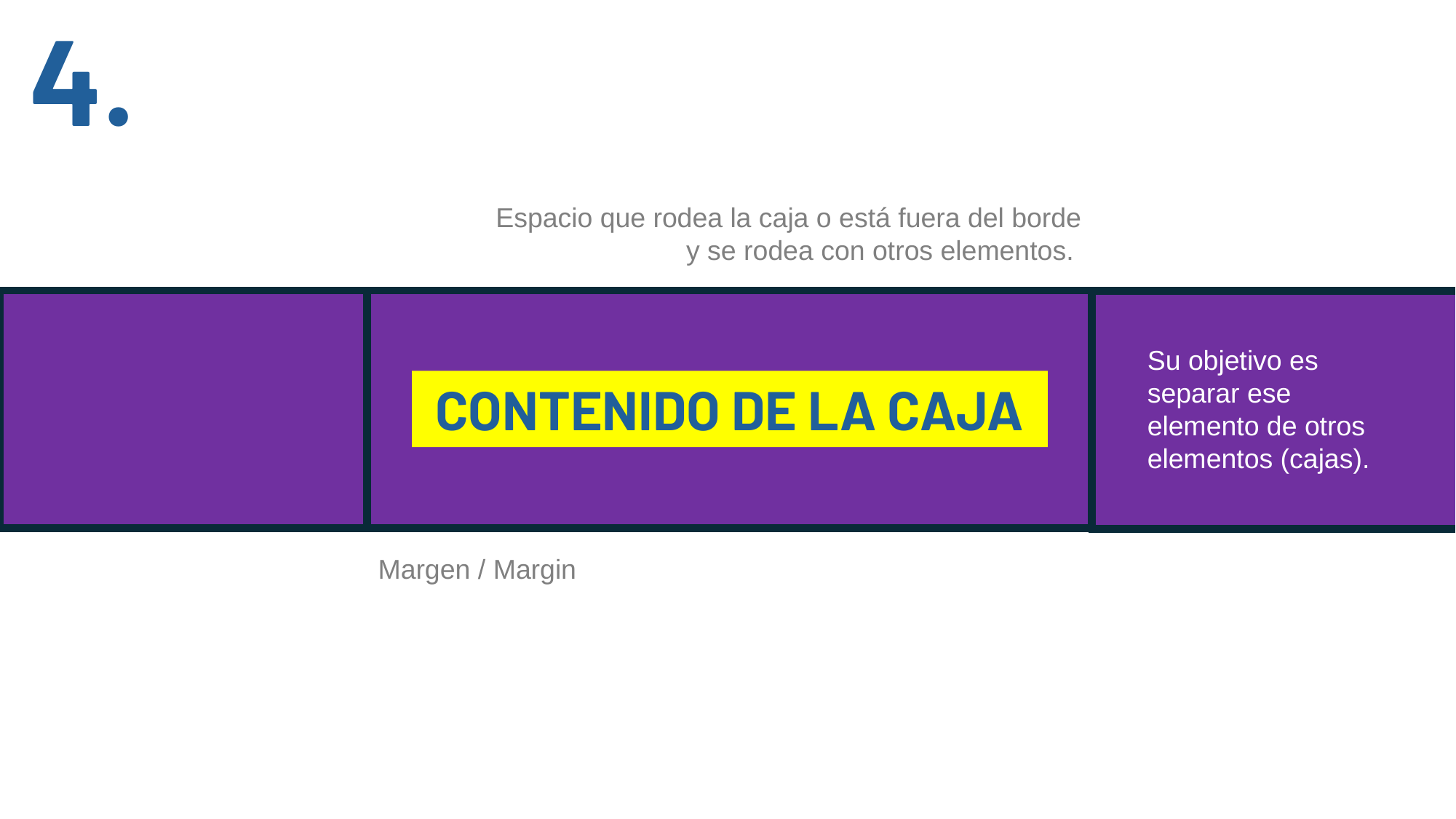

4.
Espacio que rodea la caja o está fuera del borde y se rodea con otros elementos.

Su objetivo es separar ese elemento de otros elementos (cajas).
CONTENIDO DE LA CAJA
Margen / Margin